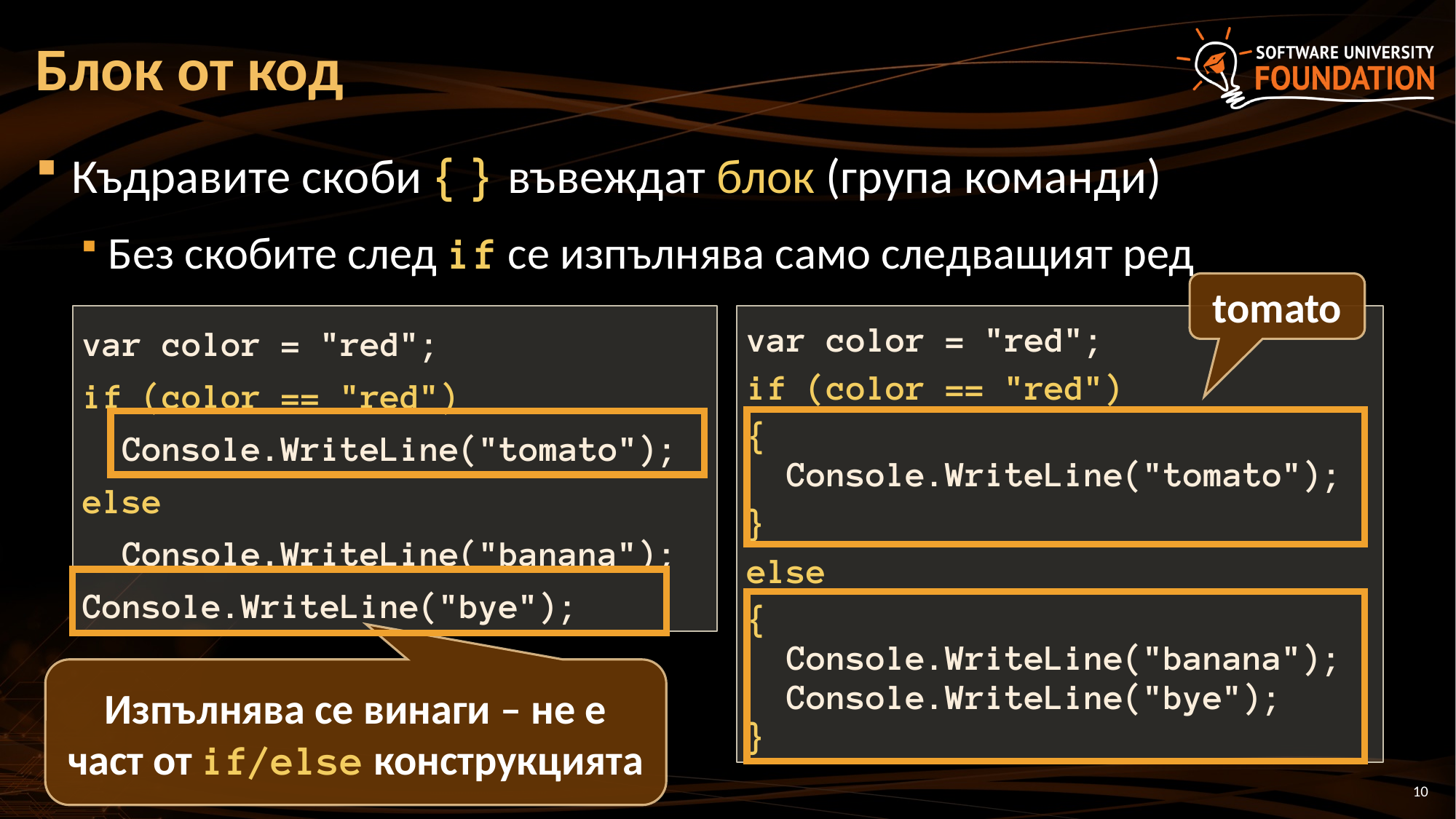

# Блок от код
Къдравите скоби { } въвеждат блок (група команди)
Без скобите след if се изпълнява само следващият ред
tomato
var color = "red";
if (color == "red")
{
  Console.WriteLine("tomato");
}
else
{
  Console.WriteLine("banana");
  Console.WriteLine("bye");
}
var color = "red";
if (color == "red")
  Console.WriteLine("tomato");
else
  Console.WriteLine("banana");
Console.WriteLine("bye");

Изпълнява се винаги – не е част от if/else конструкцията
10